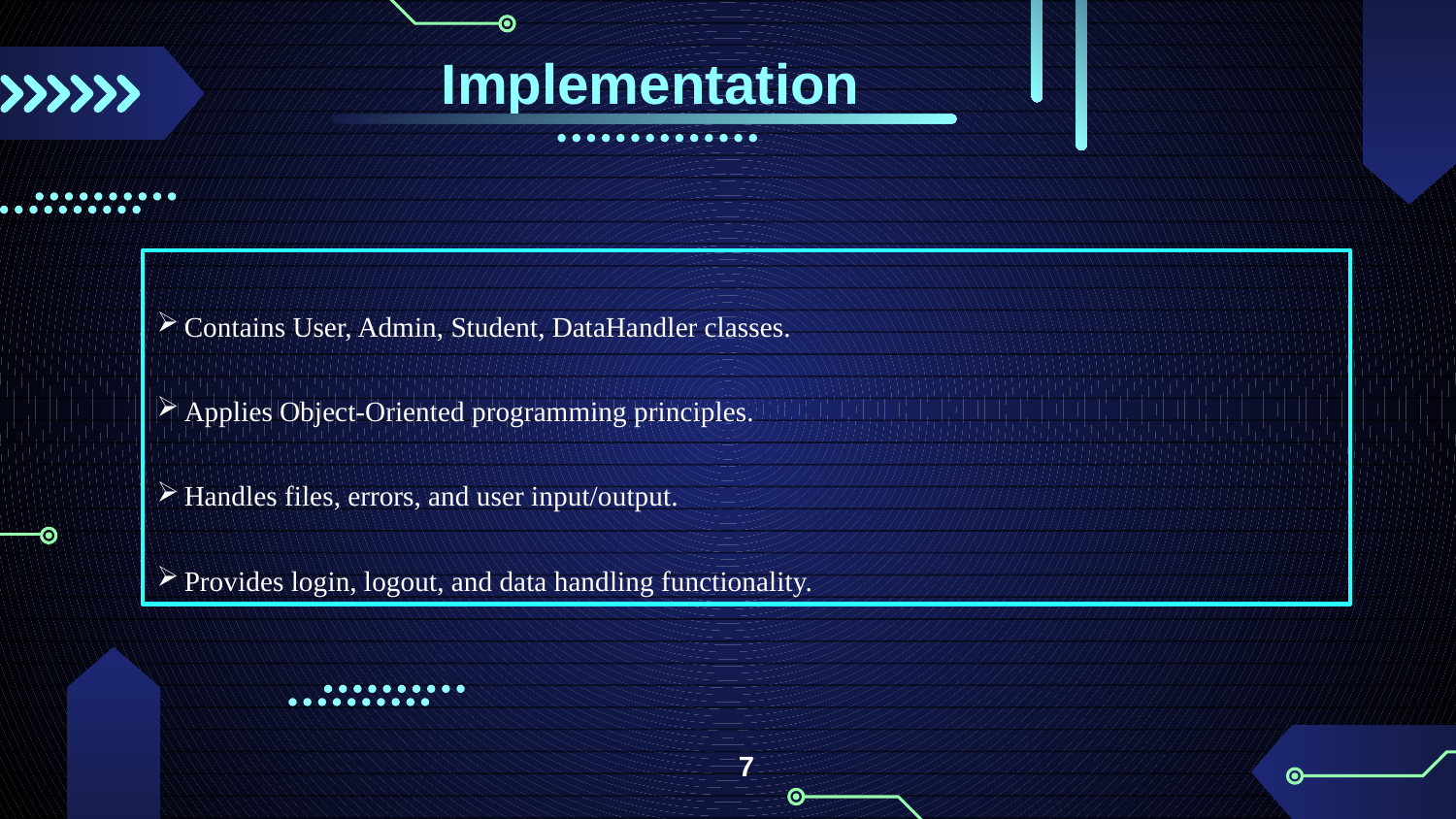

Implementation

Contains User, Admin, Student, DataHandler classes.
Applies Object-Oriented programming principles.
Handles files, errors, and user input/output.
Provides login, logout, and data handling functionality.

7